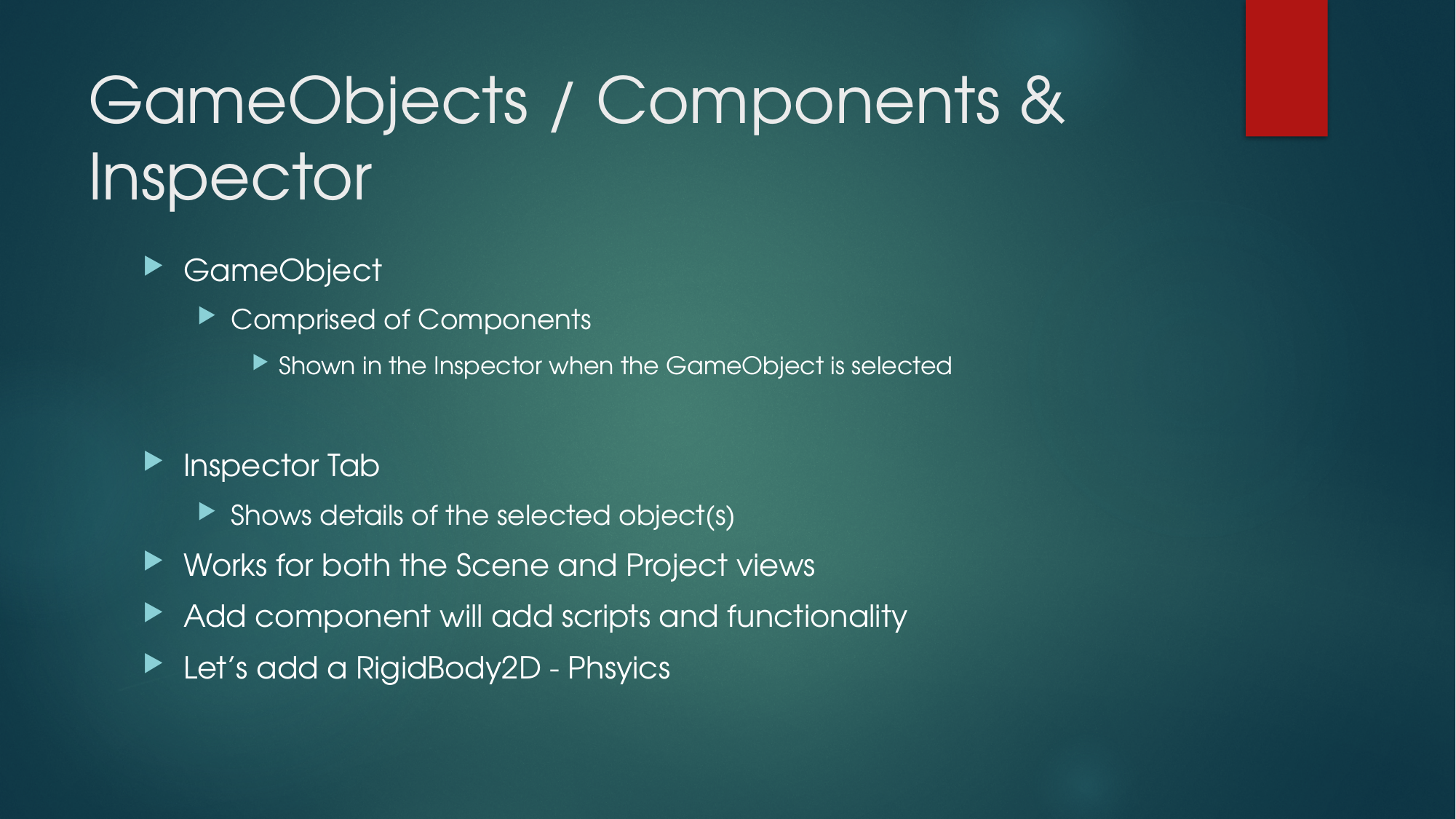

# GameObjects / Components & Inspector
GameObject
Comprised of Components
Shown in the Inspector when the GameObject is selected

Inspector Tab
Shows details of the selected object(s)
Works for both the Scene and Project views
Add component will add scripts and functionality
Let’s add a RigidBody2D - Phsyics